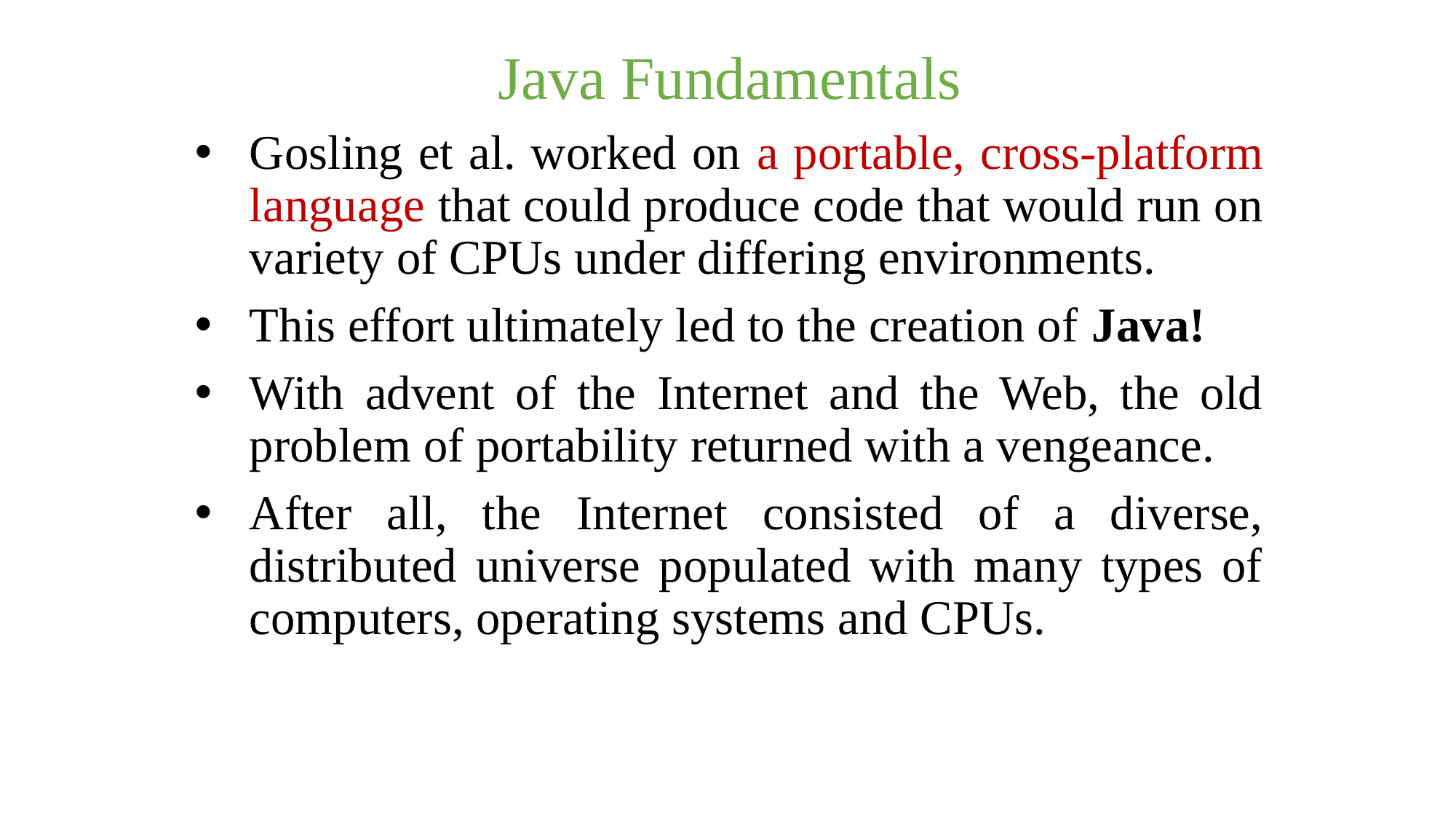

Java Fundamentals
Gosling et al. worked on a portable, cross-platform language that could produce code that would run on variety of CPUs under differing environments.
This effort ultimately led to the creation of Java!
With advent of the Internet and the Web, the old problem of portability returned with a vengeance.
After all, the Internet consisted of a diverse, distributed universe populated with many types of computers, operating systems and CPUs.